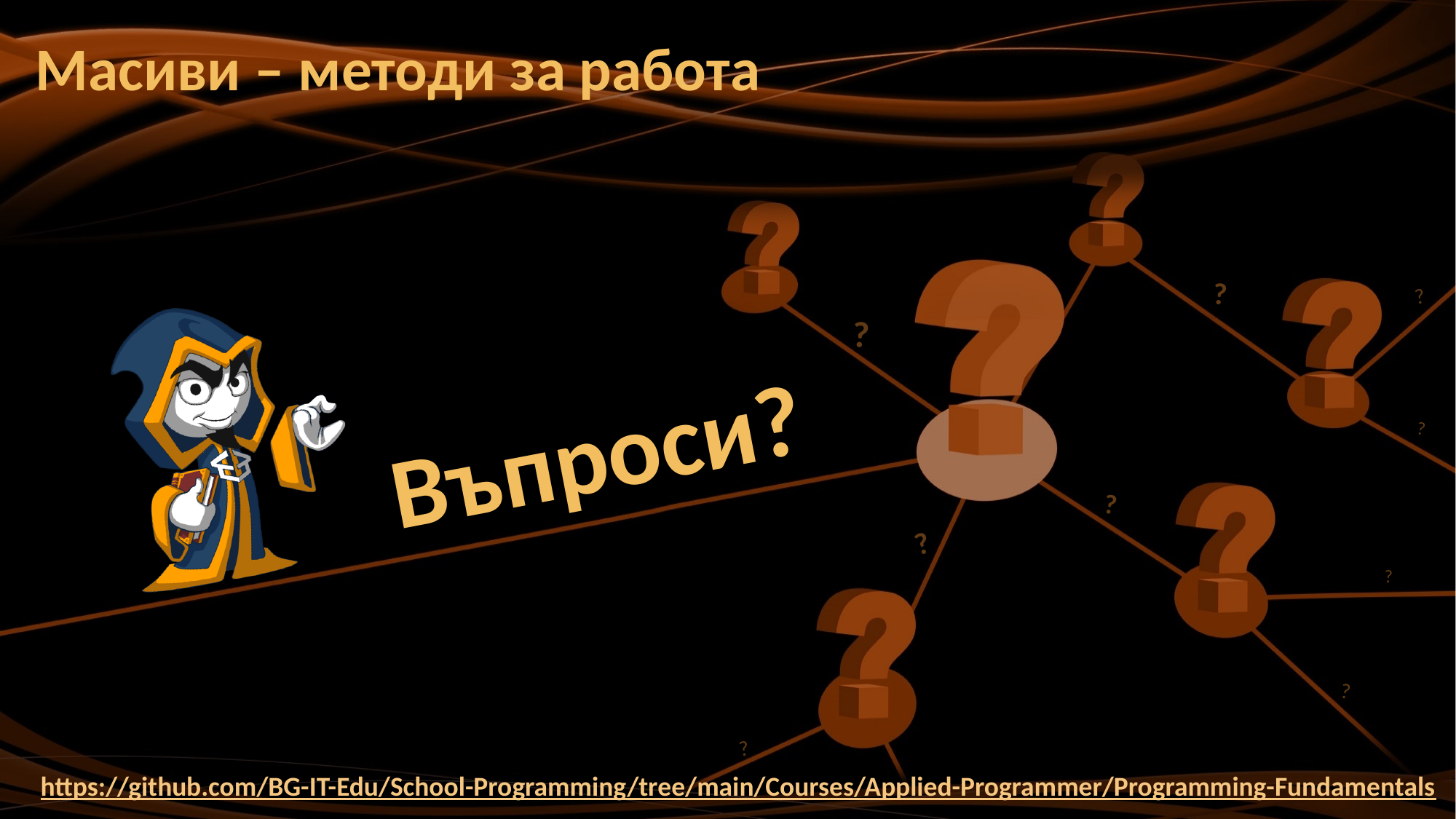

# Масиви – методи за работа
https://github.com/BG-IT-Edu/School-Programming/tree/main/Courses/Applied-Programmer/Programming-Fundamentals